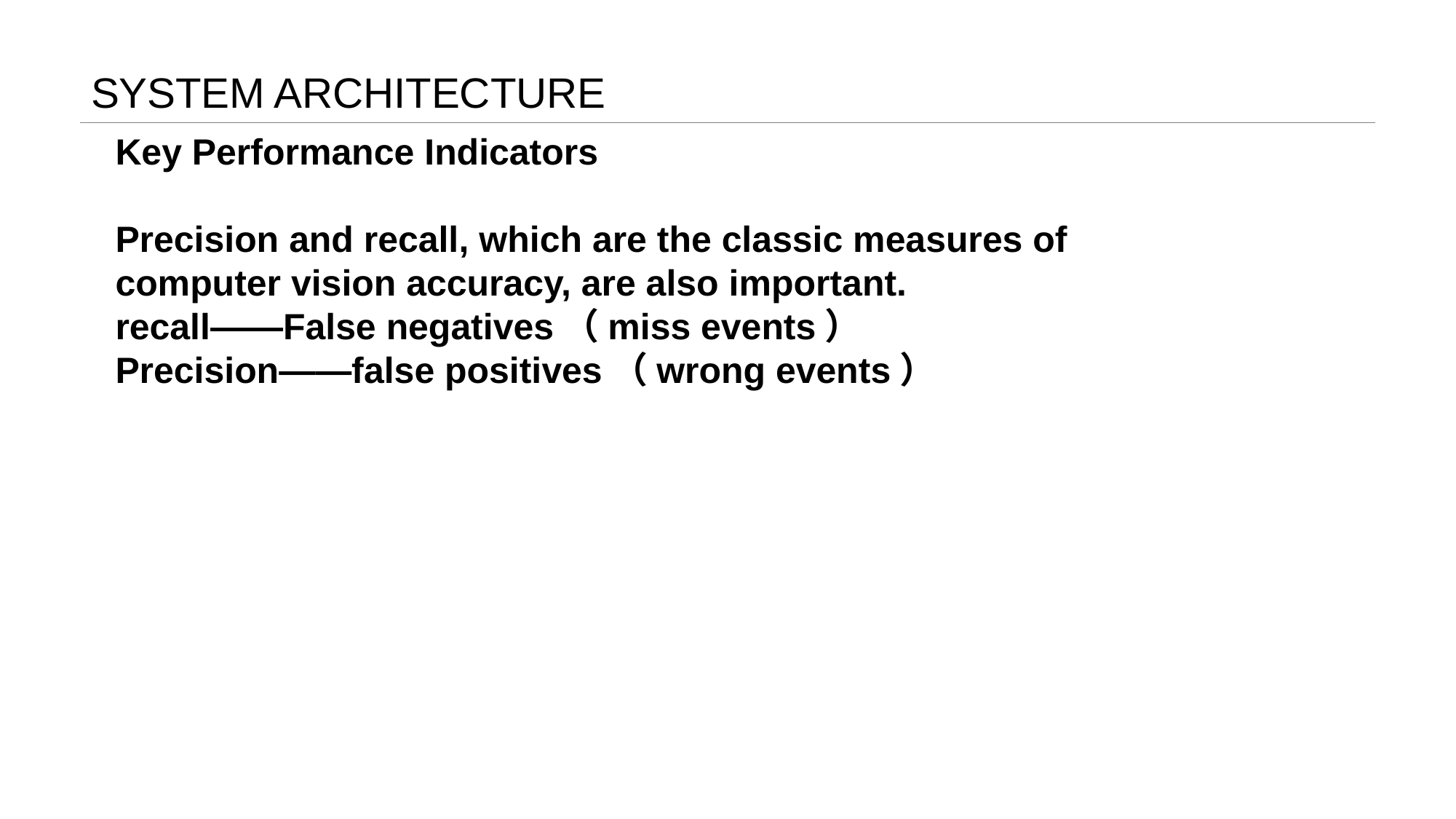

# SYSTEM ARCHITECTURE
Key Performance Indicators

Precision and recall, which are the classic measures of
computer vision accuracy, are also important.
recall——False negatives（miss events）
Precision——false positives（wrong events）